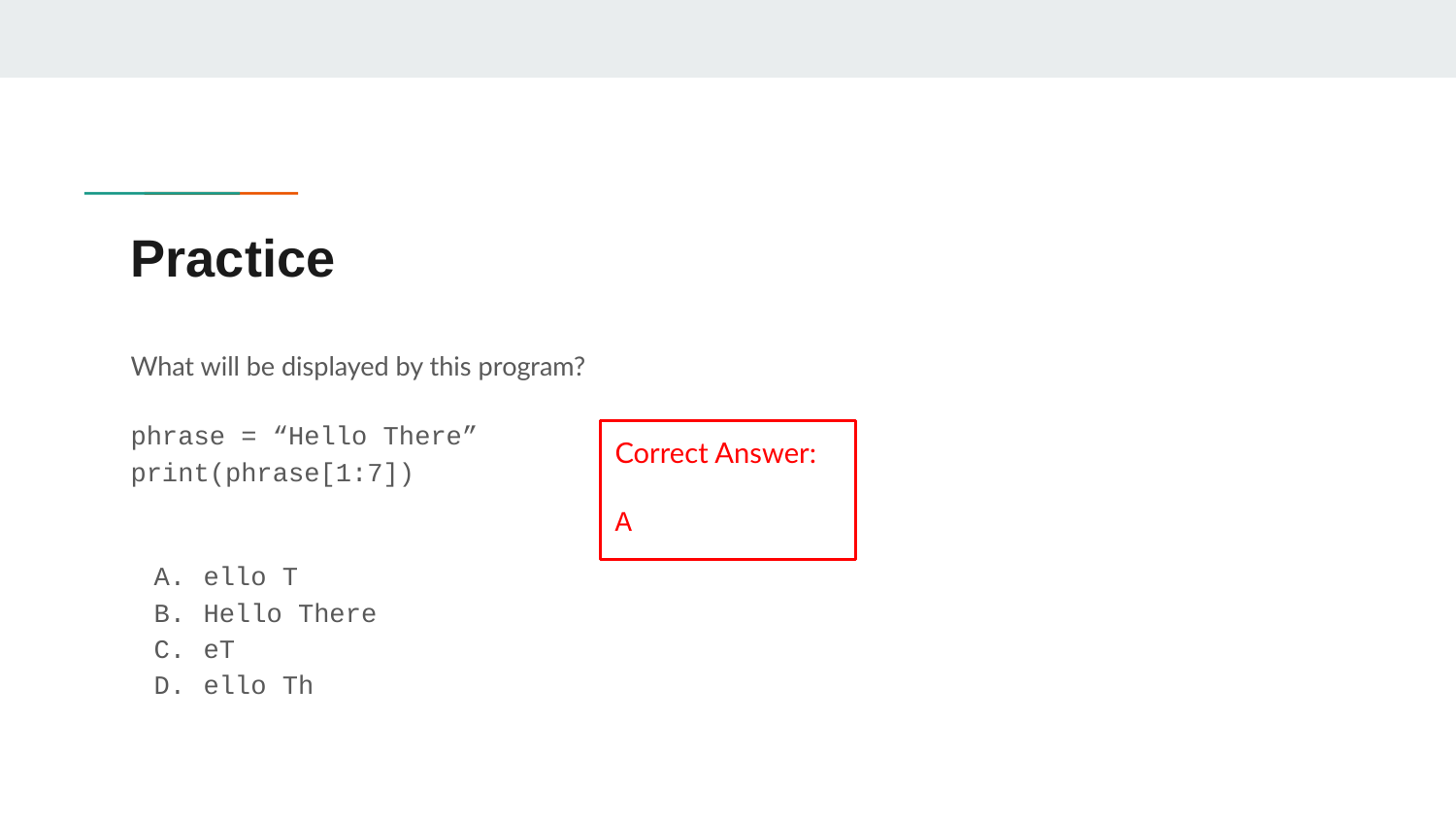

# Practice
What will be displayed by this program?
phrase = “Hello There”
print(phrase[1:7])
ello T
Hello There
eT
ello Th
Correct Answer:

A